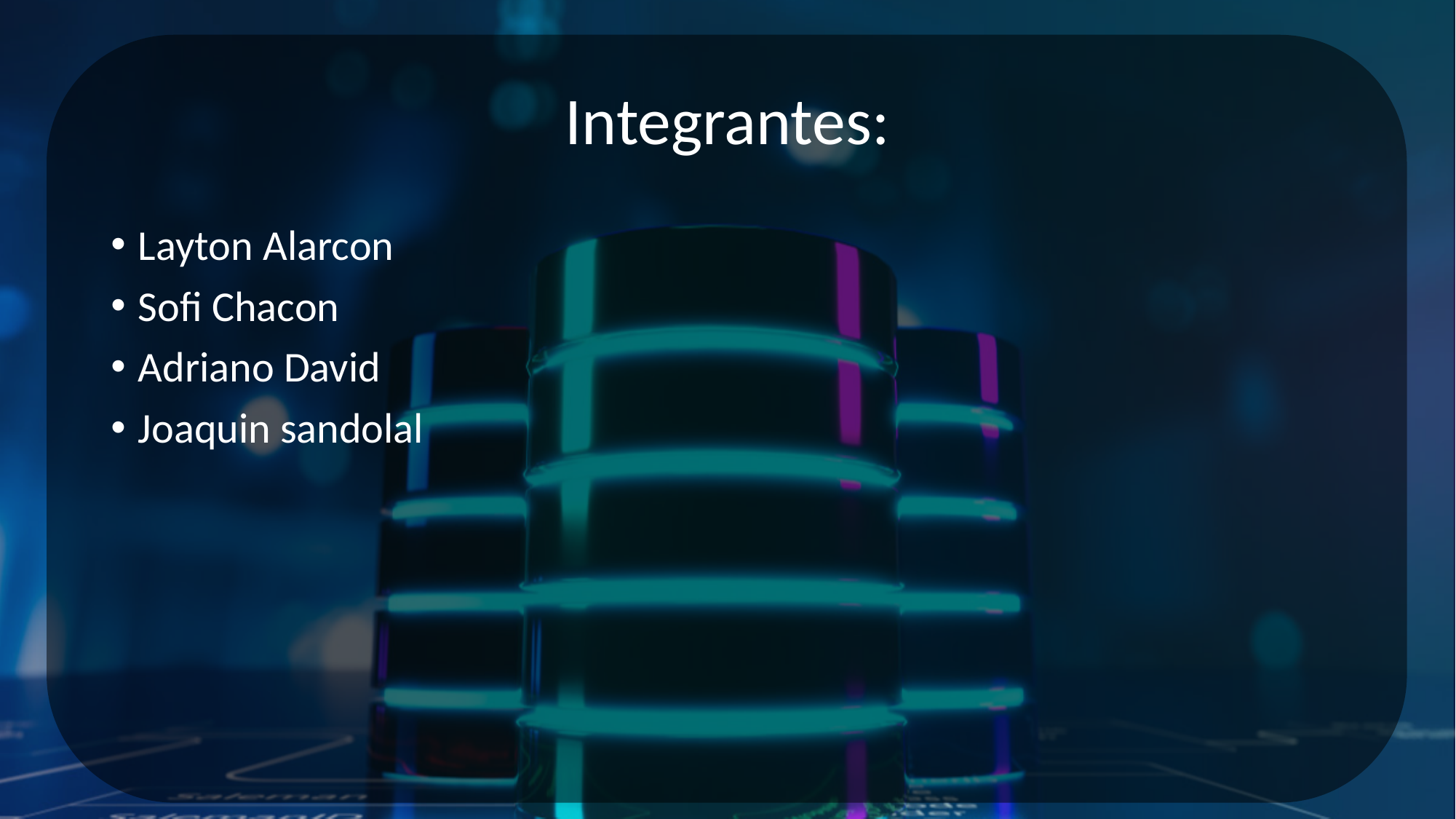

# Integrantes:
Layton Alarcon
Sofi Chacon
Adriano David
Joaquin sandolal